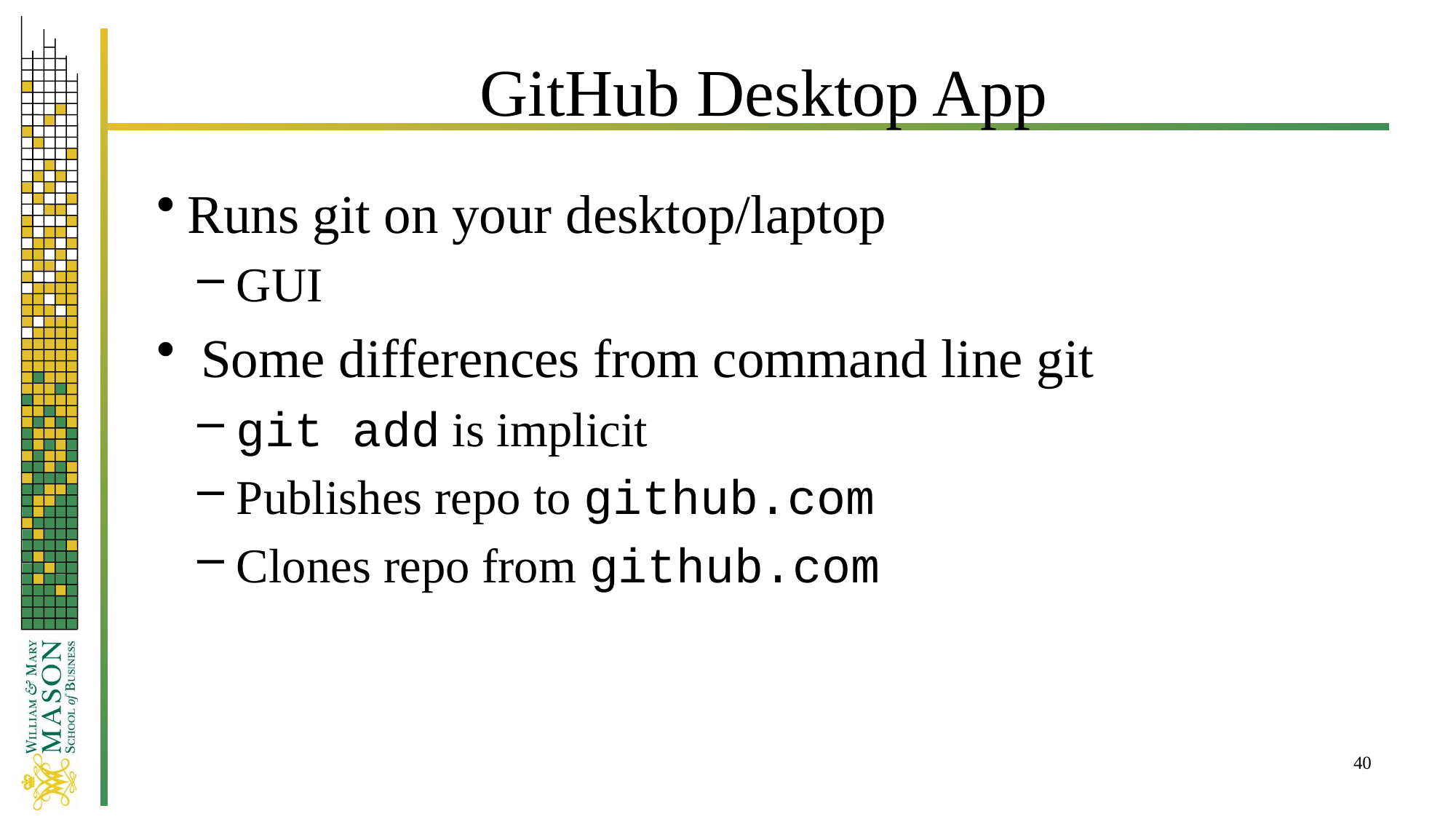

# GitHub Desktop App
Runs git on your desktop/laptop
 GUI
 Some differences from command line git
 git add is implicit
 Publishes repo to github.com
 Clones repo from github.com

40